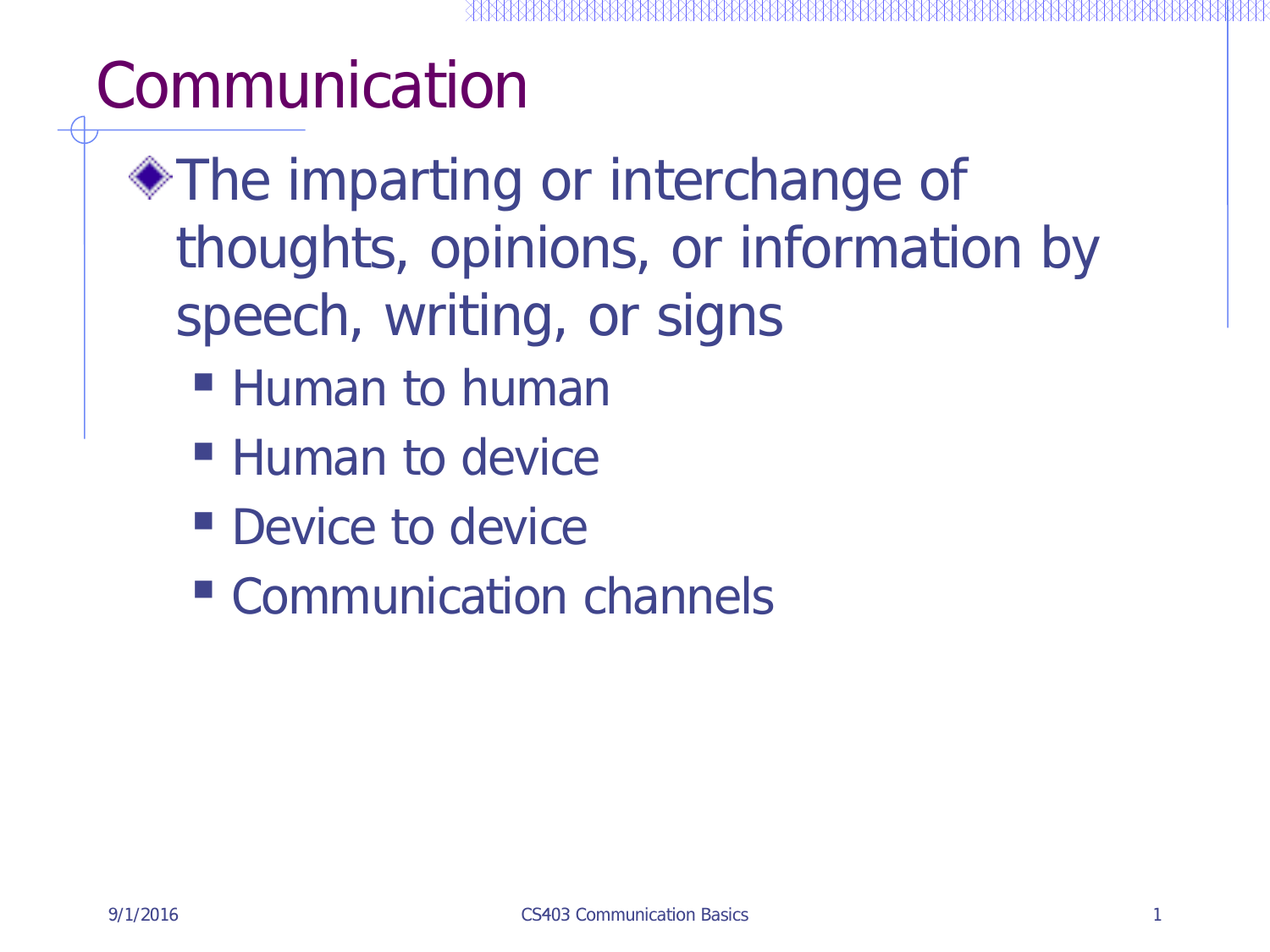

# Communication
The imparting or interchange of thoughts, opinions, or information by speech, writing, or signs
Human to human
Human to device
Device to device
Communication channels
9/1/2016
CS403 Communication Basics
1